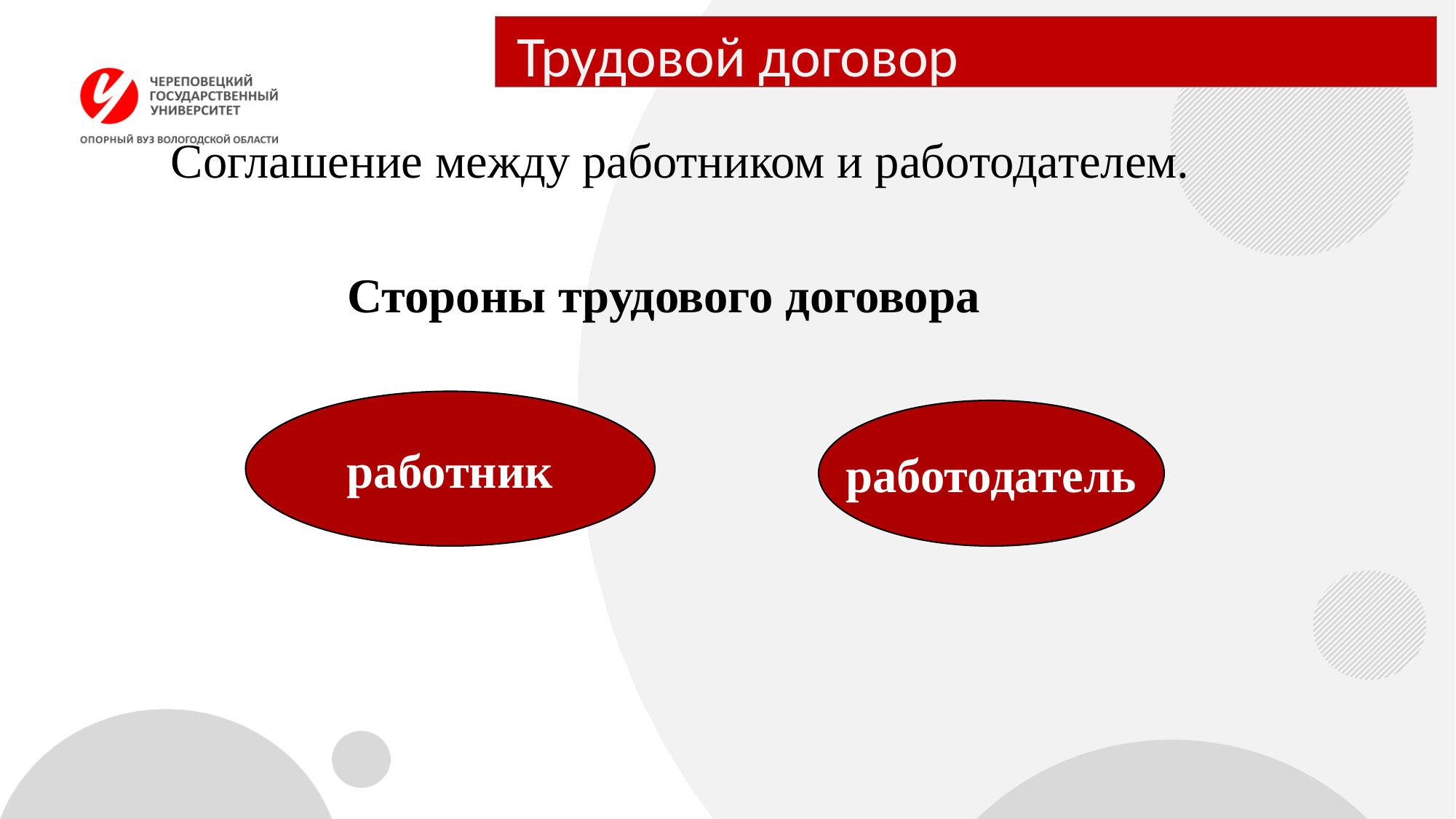

# Трудовой договор
Соглашение между работником и работодателем.

Стороны трудового договора

работник
работодатель